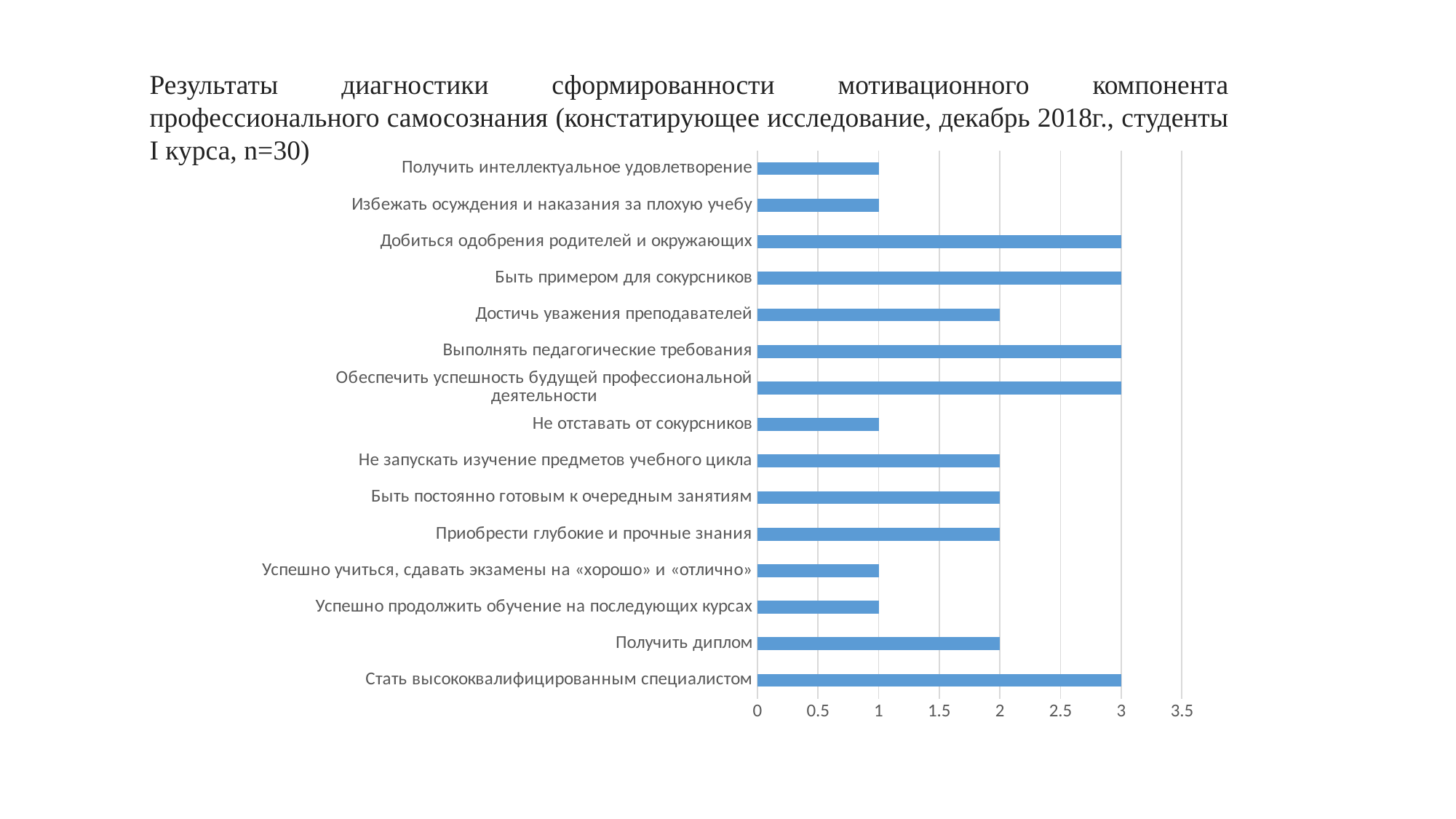

Результаты диагностики сформированности мотивационного компонента профессионального самосознания (констатирующее исследование, декабрь 2018г., студенты I курса, n=30)

### Chart

| Category | процент ответивших  |
|---|---|
| Стать высококвалифицированным специалистом | 3.0 |
| Получить диплом | 2.0 |
| Успешно продолжить обучение на последующих курсах | 1.0 |
| Успешно учиться, сдавать экзамены на «хорошо» и «отлично» | 1.0 |
| Приобрести глубокие и прочные знания | 2.0 |
| Быть постоянно готовым к очередным занятиям | 2.0 |
| Не запускать изучение предметов учебного цикла | 2.0 |
| Не отставать от сокурсников | 1.0 |
| Обеспечить успешность будущей профессиональной деятельности | 3.0 |
| Выполнять педагогические требования | 3.0 |
| Достичь уважения преподавателей | 2.0 |
| Быть примером для сокурсников | 3.0 |
| Добиться одобрения родителей и окружающих | 3.0 |
| Избежать осуждения и наказания за плохую учебу | 1.0 |
| Получить интеллектуальное удовлетворение | 1.0 |